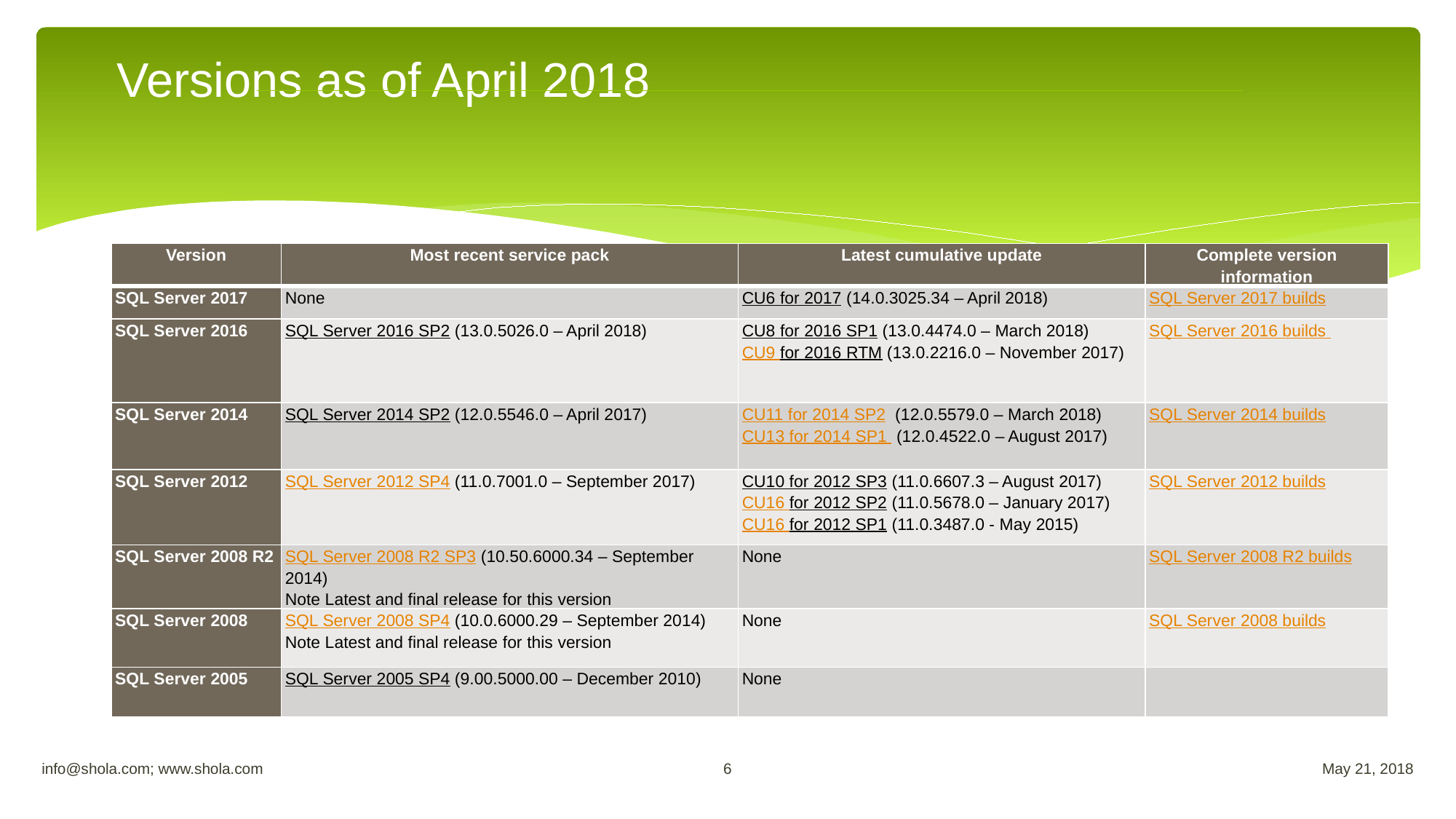

# Versions as of April 2018
| Version | Most recent service pack | Latest cumulative update | Complete version information |
| --- | --- | --- | --- |
| SQL Server 2017 | None | CU6 for 2017 (14.0.3025.34 – April 2018) | SQL Server 2017 builds |
| SQL Server 2016 | SQL Server 2016 SP2 (13.0.5026.0 – April 2018) | CU8 for 2016 SP1 (13.0.4474.0 – March 2018) CU9 for 2016 RTM (13.0.2216.0 – November 2017) | SQL Server 2016 builds |
| SQL Server 2014 | SQL Server 2014 SP2 (12.0.5546.0 – April 2017) | CU11 for 2014 SP2  (12.0.5579.0 – March 2018) CU13 for 2014 SP1  (12.0.4522.0 – August 2017) | SQL Server 2014 builds |
| SQL Server 2012 | SQL Server 2012 SP4 (11.0.7001.0 – September 2017) | CU10 for 2012 SP3 (11.0.6607.3 – August 2017) CU16 for 2012 SP2 (11.0.5678.0 – January 2017) CU16 for 2012 SP1 (11.0.3487.0 - May 2015) | SQL Server 2012 builds |
| SQL Server 2008 R2 | SQL Server 2008 R2 SP3 (10.50.6000.34 – September 2014) Note Latest and final release for this version | None | SQL Server 2008 R2 builds |
| SQL Server 2008 | SQL Server 2008 SP4 (10.0.6000.29 – September 2014) Note Latest and final release for this version | None | SQL Server 2008 builds |
| SQL Server 2005 | SQL Server 2005 SP4 (9.00.5000.00 – December 2010) | None |  |
6
info@shola.com; www.shola.com
May 21, 2018